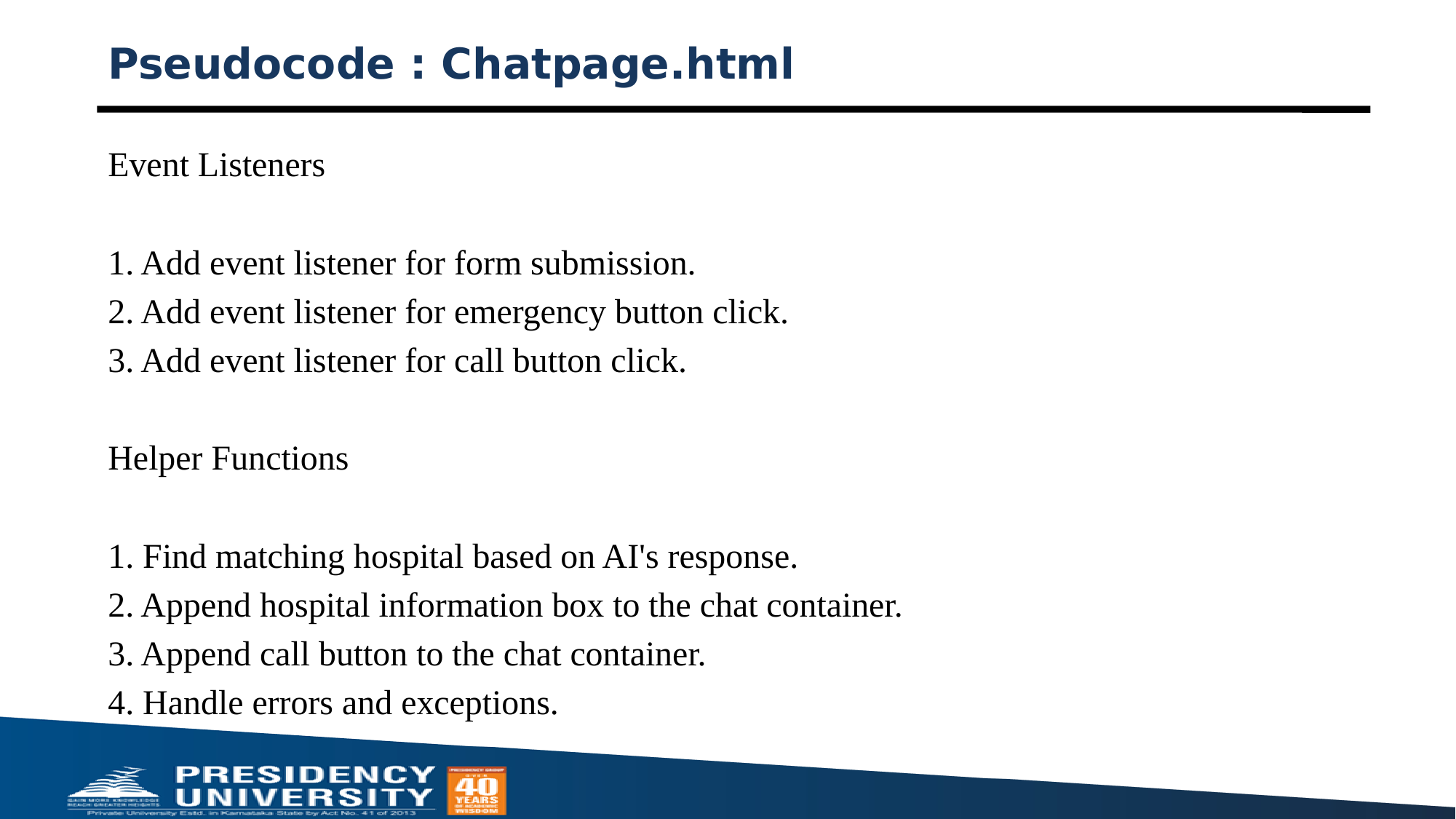

# Pseudocode : Chatpage.html
Event Listeners

1. Add event listener for form submission.
2. Add event listener for emergency button click.
3. Add event listener for call button click.

Helper Functions

1. Find matching hospital based on AI's response.
2. Append hospital information box to the chat container.
3. Append call button to the chat container.
4. Handle errors and exceptions.